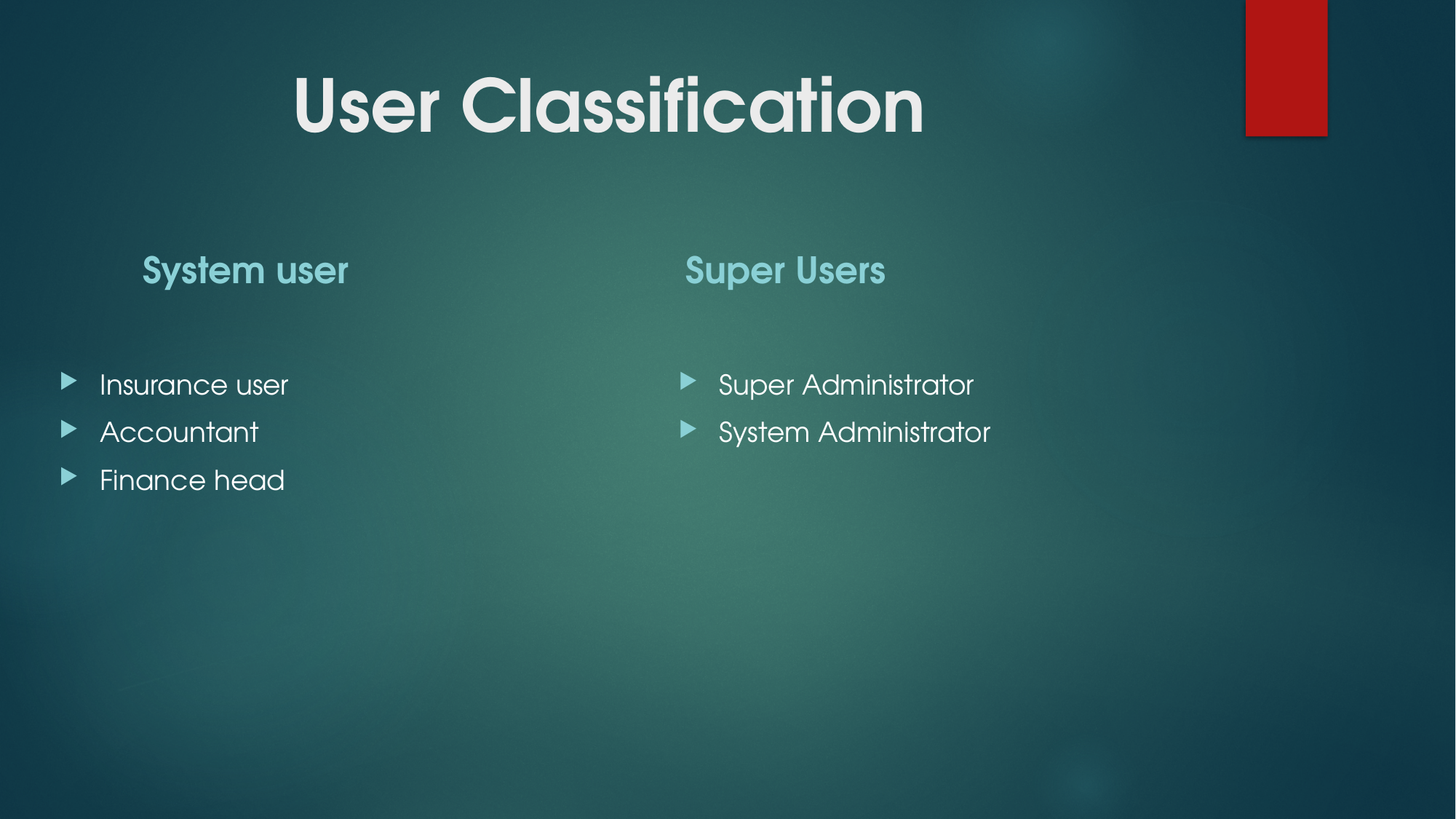

# User Classification
System user
Super Users
Insurance user
Accountant
Finance head
Super Administrator
System Administrator